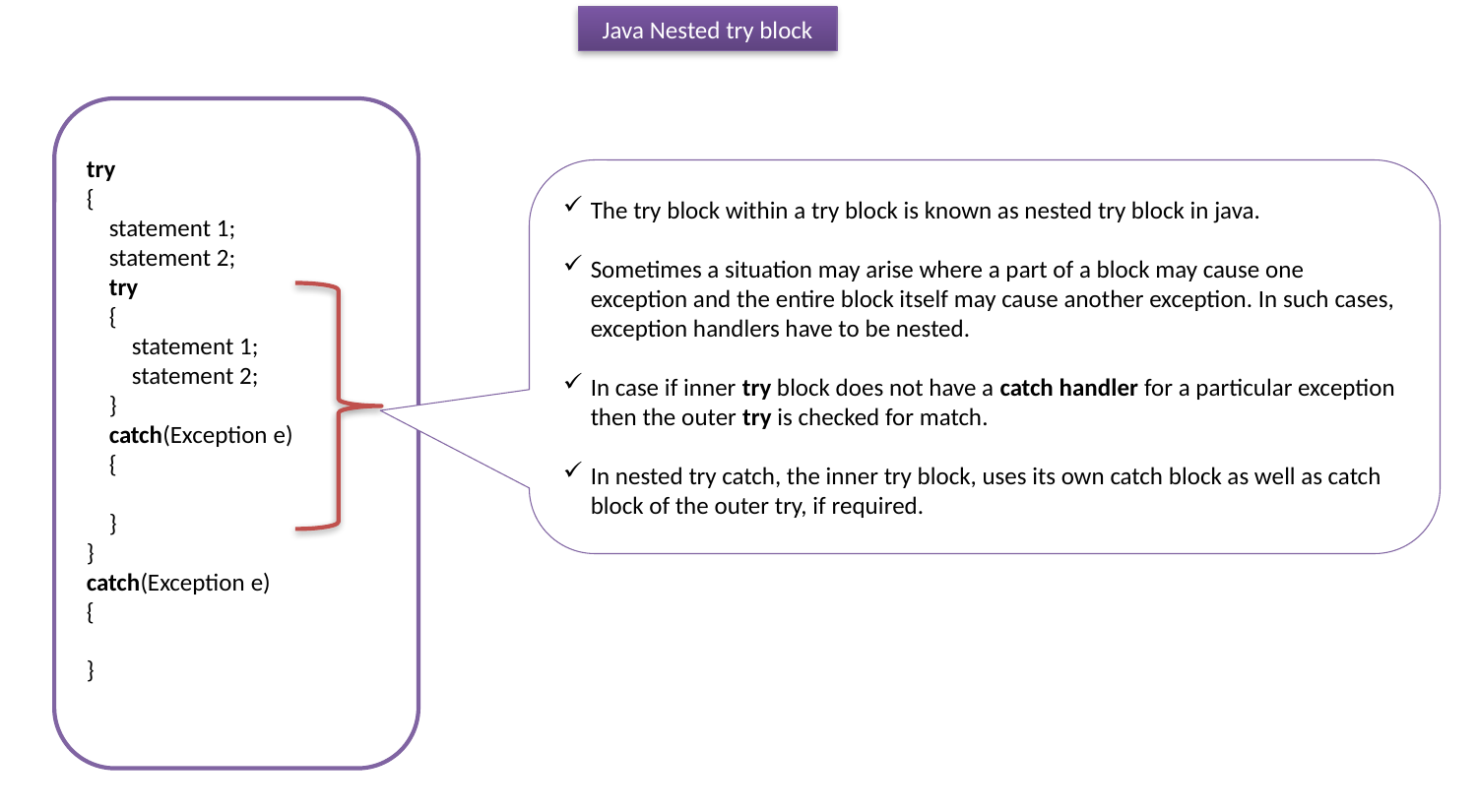

Java Nested try block
try
{
    statement 1;
    statement 2;
    try
    {
        statement 1;
        statement 2;
    }
    catch(Exception e)
    {

    }
}
catch(Exception e)
{

}

The try block within a try block is known as nested try block in java.

Sometimes a situation may arise where a part of a block may cause one exception and the entire block itself may cause another exception. In such cases, exception handlers have to be nested.
In case if inner try block does not have a catch handler for a particular exception then the outer try is checked for match.

In nested try catch, the inner try block, uses its own catch block as well as catch block of the outer try, if required.